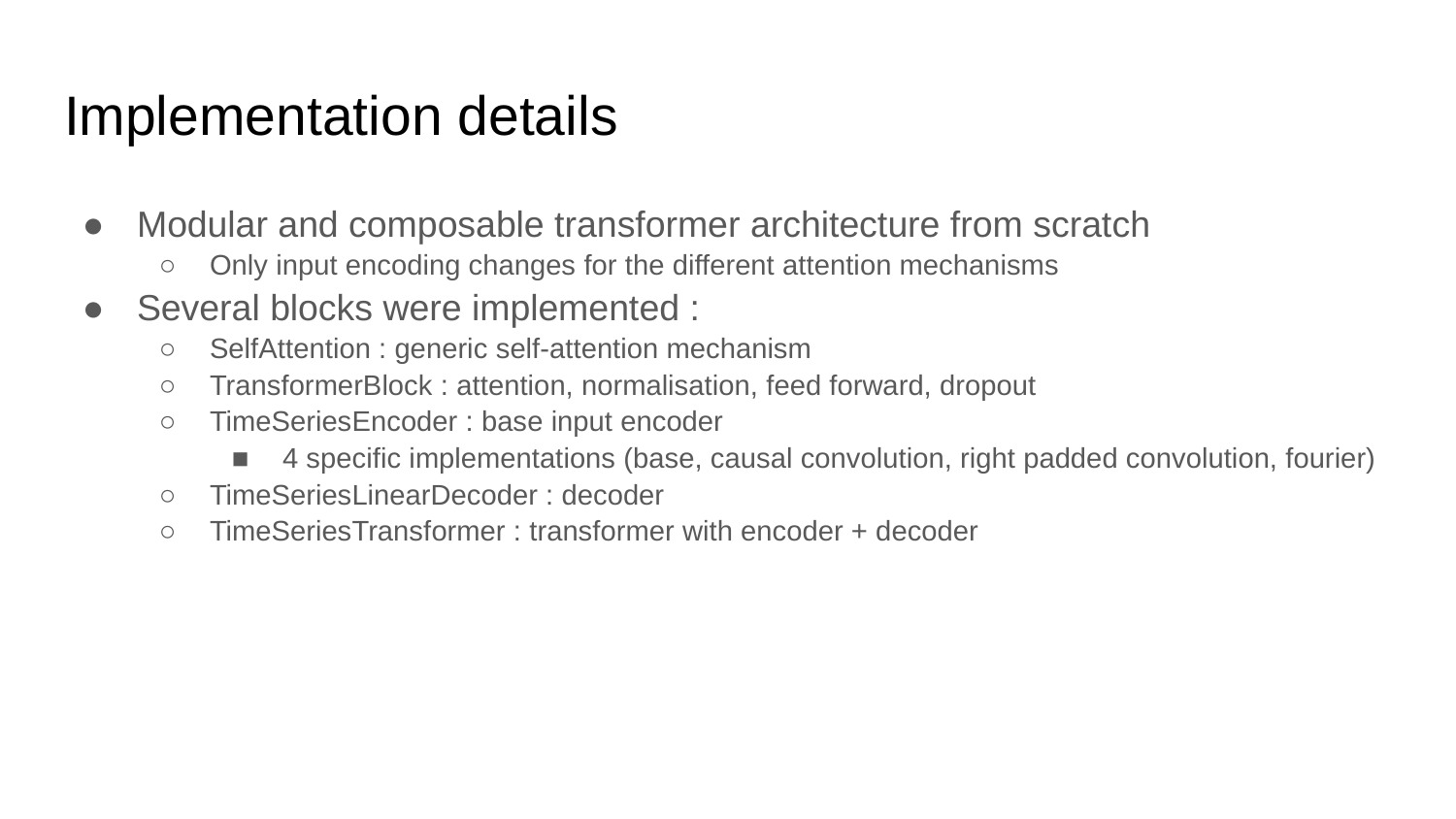

# Implementation details
Modular and composable transformer architecture from scratch
Only input encoding changes for the different attention mechanisms
Several blocks were implemented :
SelfAttention : generic self-attention mechanism
TransformerBlock : attention, normalisation, feed forward, dropout
TimeSeriesEncoder : base input encoder
4 specific implementations (base, causal convolution, right padded convolution, fourier)
TimeSeriesLinearDecoder : decoder
TimeSeriesTransformer : transformer with encoder + decoder